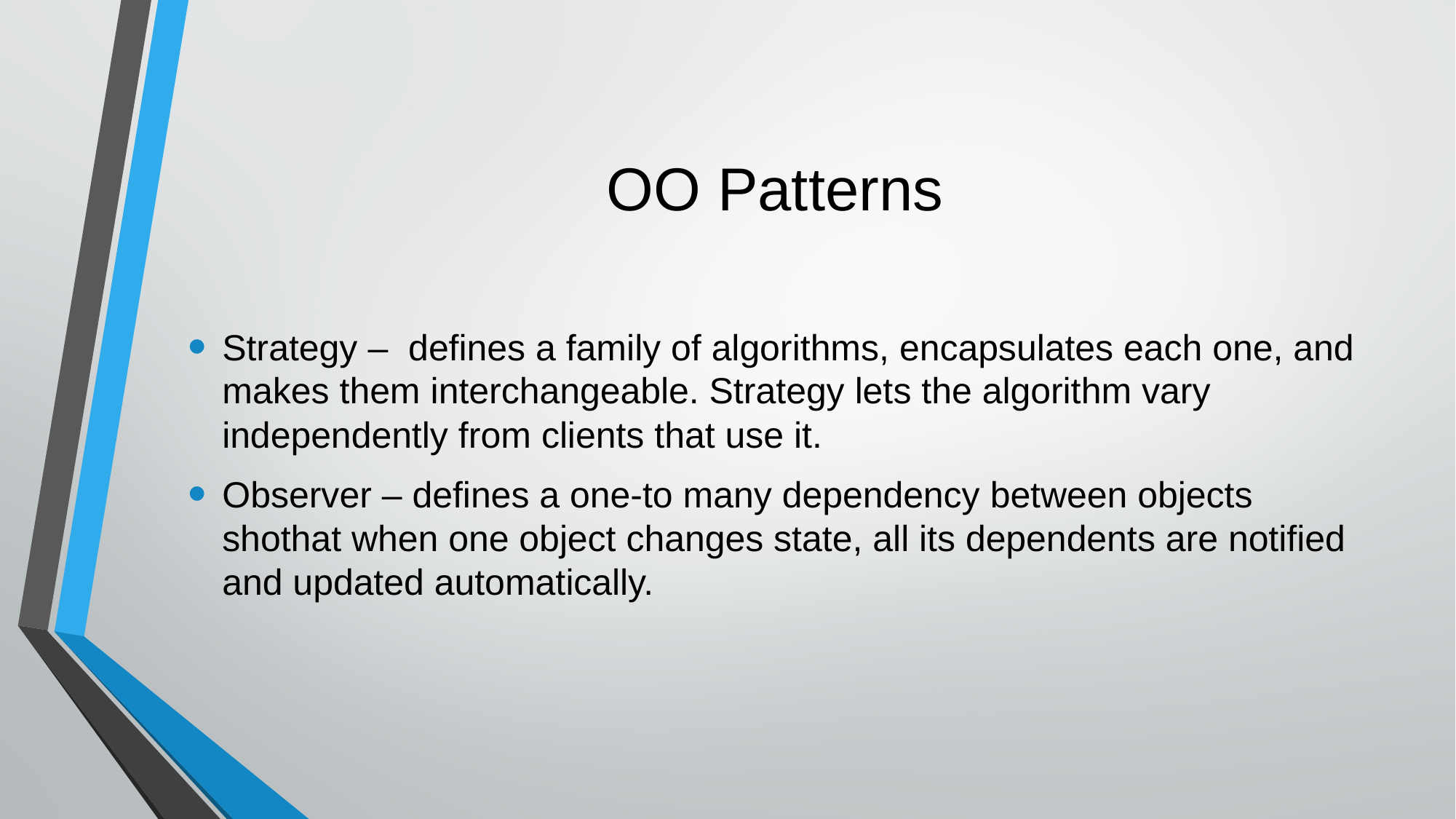

# OO Patterns
Strategy –  defines a family of algorithms, encapsulates each one, and makes them interchangeable. Strategy lets the algorithm vary independently from clients that use it.
Observer – defines a one-to many dependency between objects shothat when one object changes state, all its dependents are notified and updated automatically.